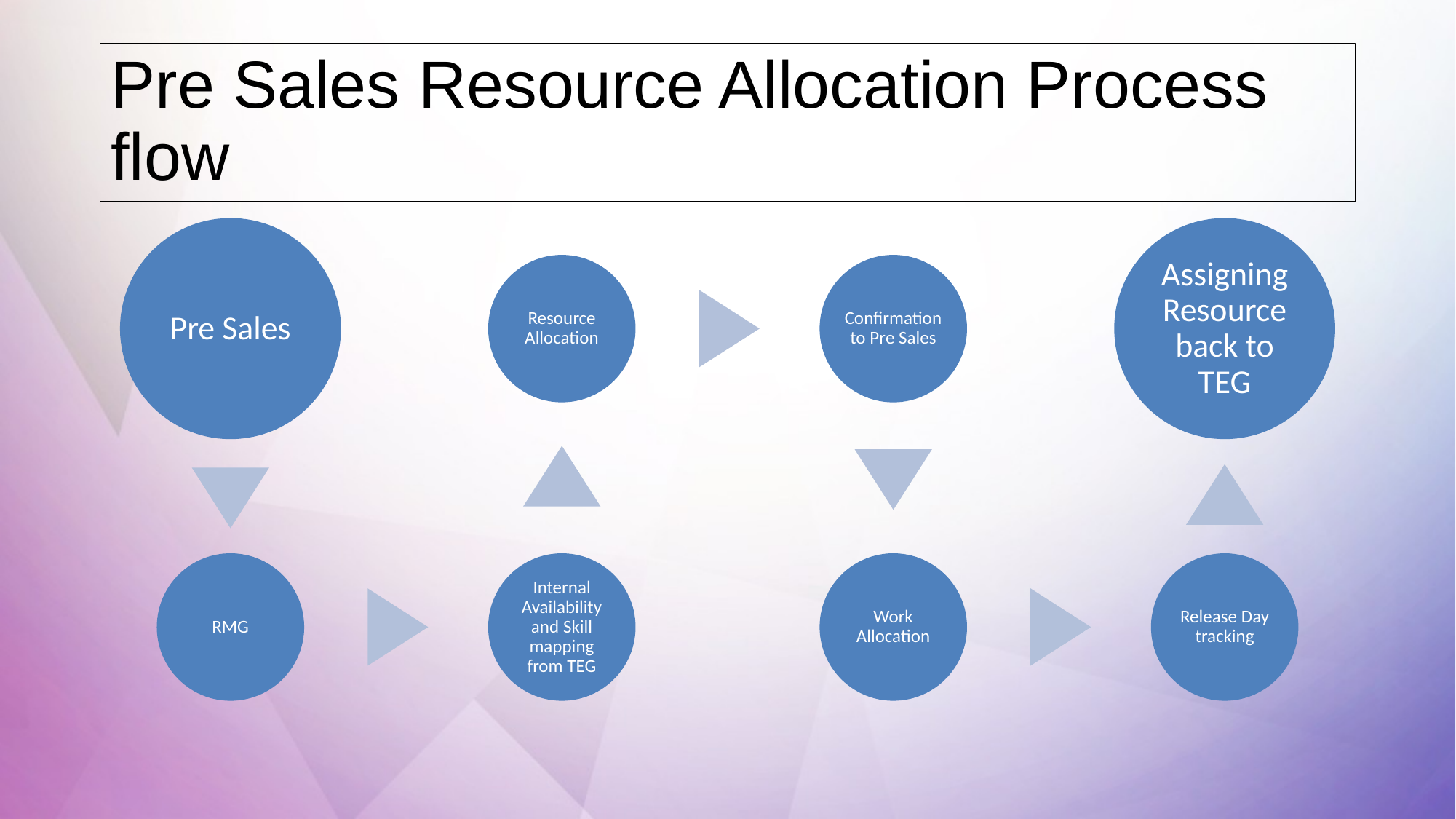

# Pre Sales Resource Allocation Process flow
Pre Sales
RMG
Internal Availability and Skill mapping from TEG
Resource Allocation
Confirmation to Pre Sales
Work Allocation
Release Day tracking
Assigning Resource back to TEG